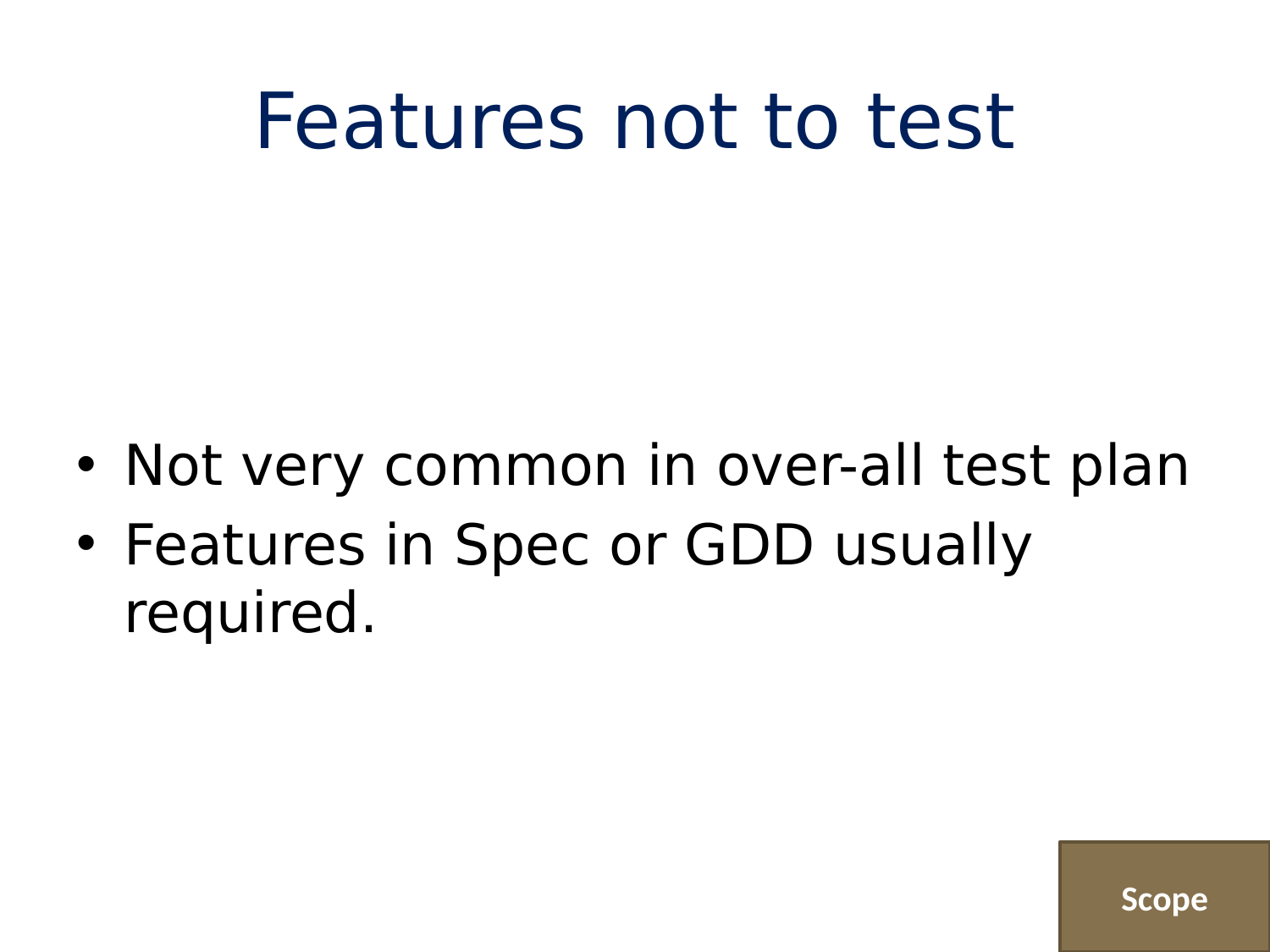

# Features not to test
Not very common in over-all test plan
Features in Spec or GDD usually required.
Scope